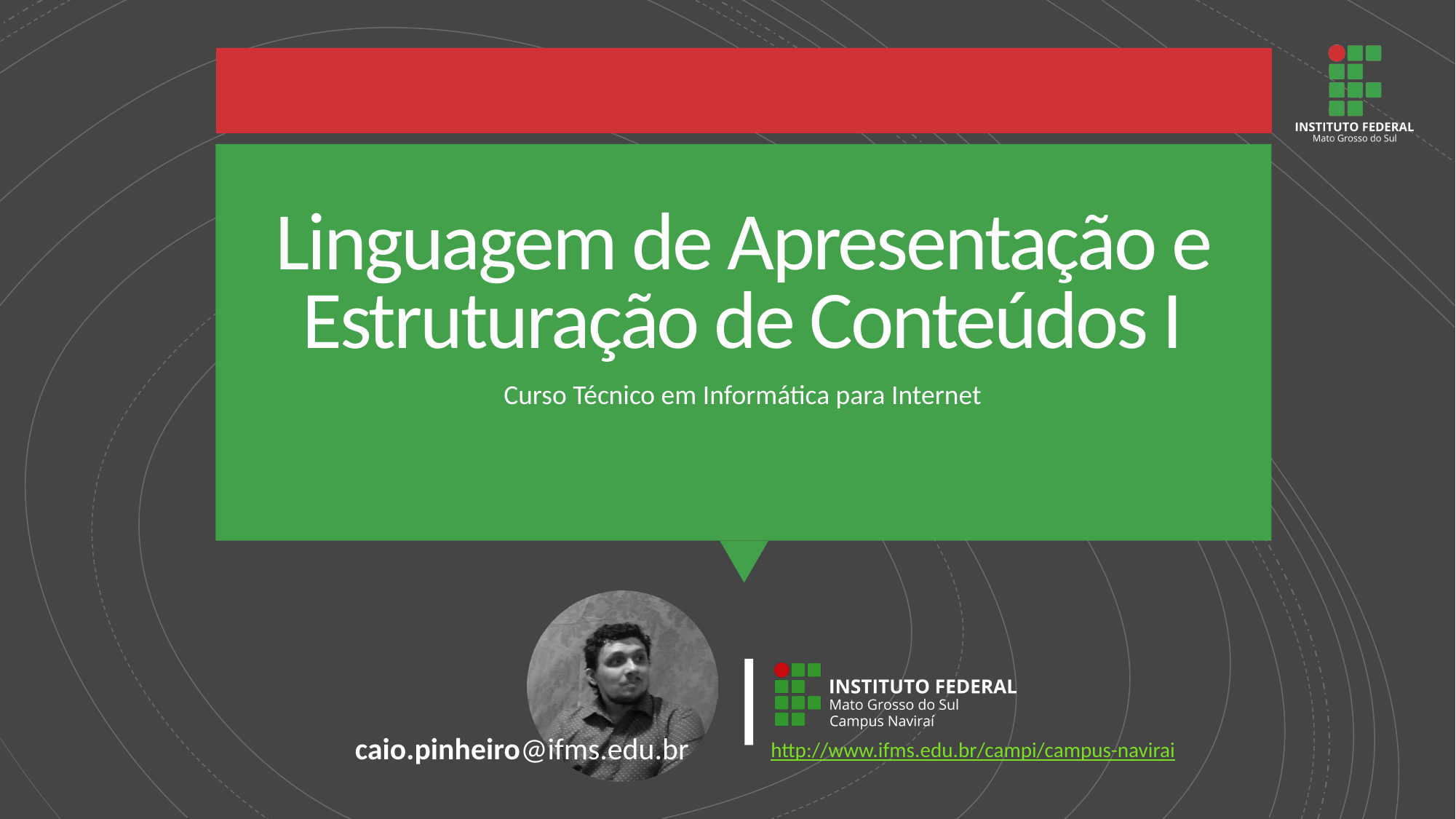

# Linguagem de Apresentação e Estruturação de Conteúdos I
Curso Técnico em Informática para Internet